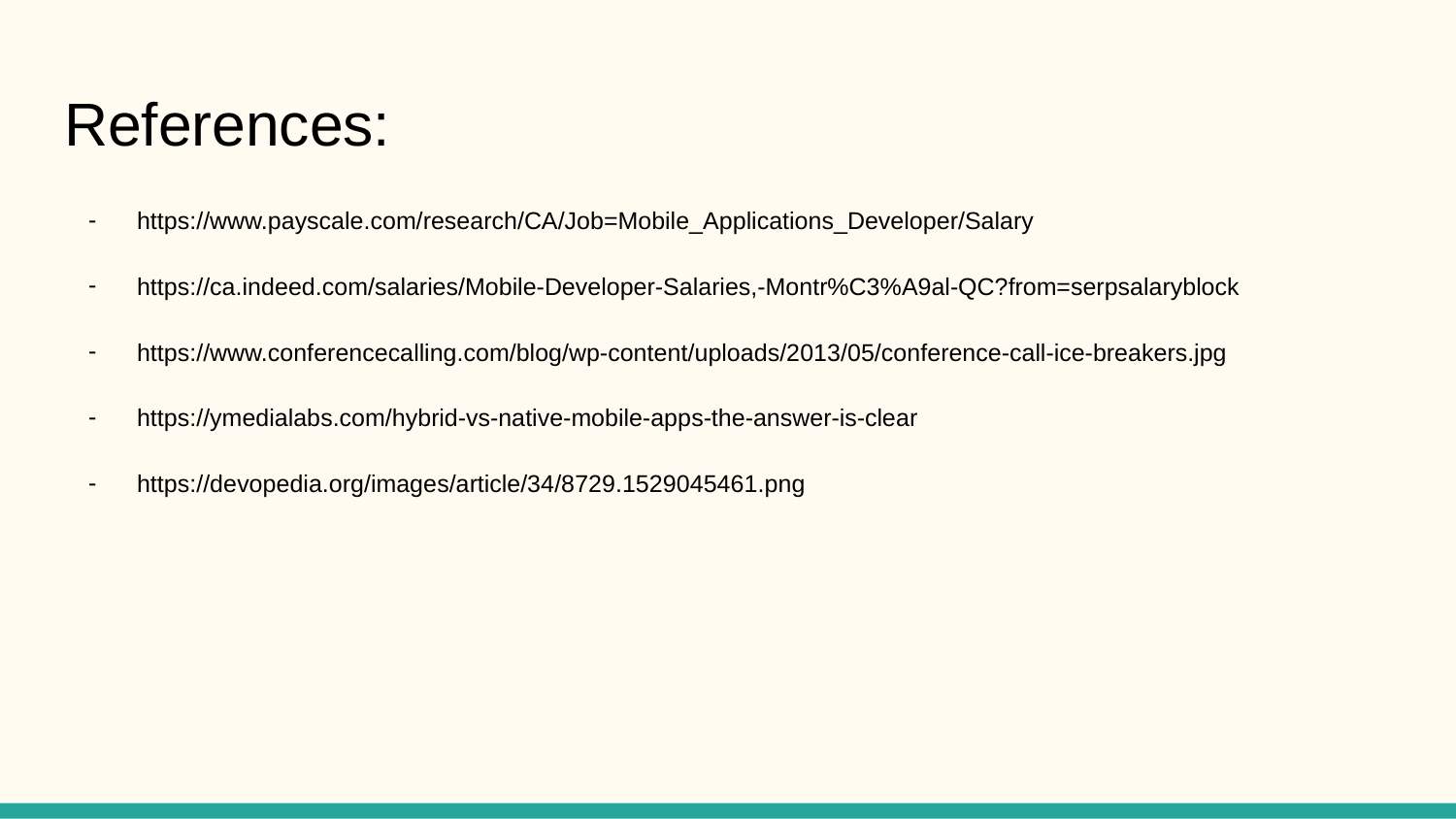

# References:
https://www.payscale.com/research/CA/Job=Mobile_Applications_Developer/Salary
https://ca.indeed.com/salaries/Mobile-Developer-Salaries,-Montr%C3%A9al-QC?from=serpsalaryblock
https://www.conferencecalling.com/blog/wp-content/uploads/2013/05/conference-call-ice-breakers.jpg
https://ymedialabs.com/hybrid-vs-native-mobile-apps-the-answer-is-clear
https://devopedia.org/images/article/34/8729.1529045461.png